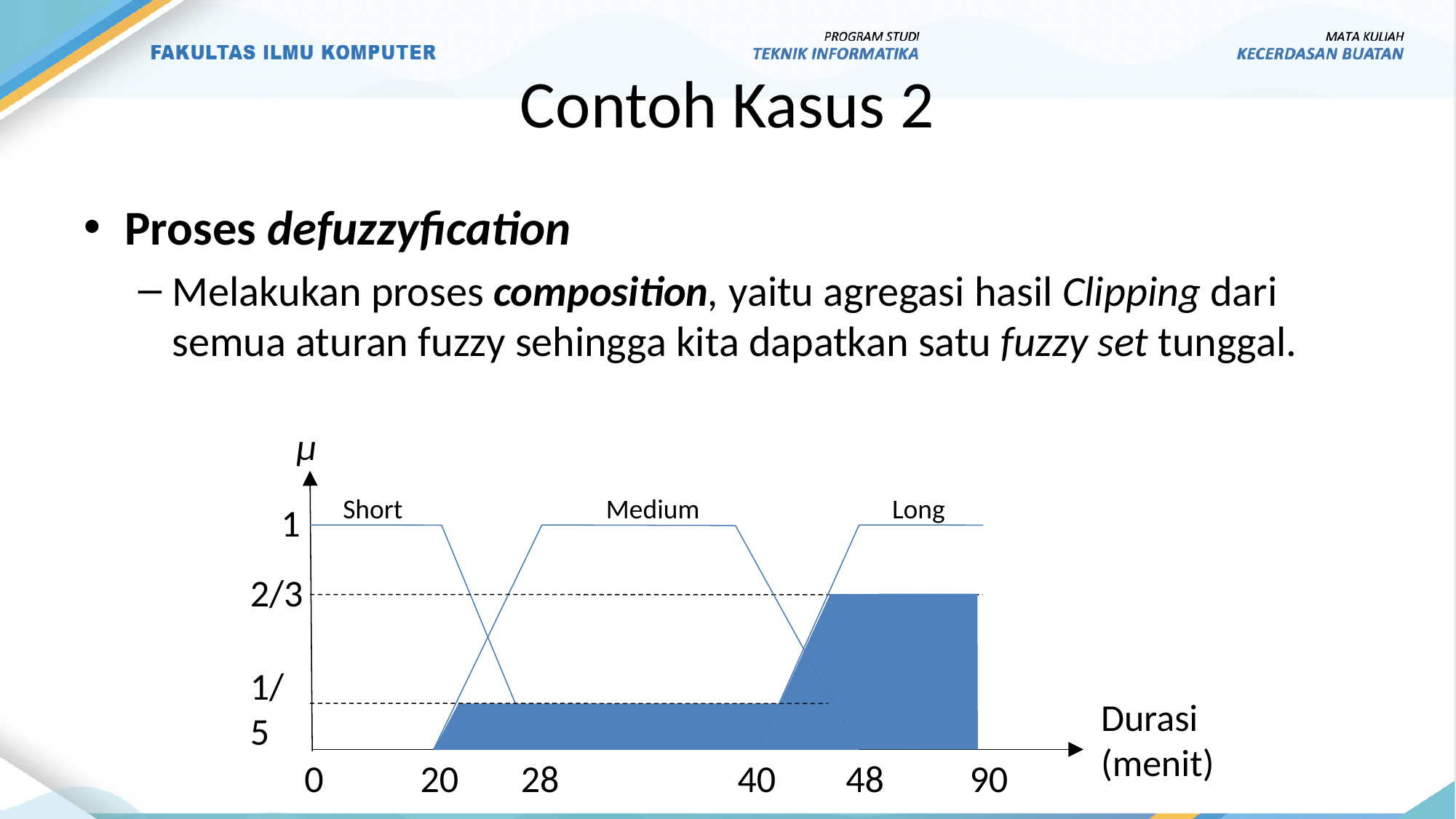

# Contoh Kasus 2
Proses defuzzyfication
Melakukan proses composition, yaitu agregasi hasil Clipping dari semua aturan fuzzy sehingga kita dapatkan satu fuzzy set tunggal.

µ
Short
Medium
Long
1
2/3

1/5
Durasi (menit)

40
48
0
20
28
90